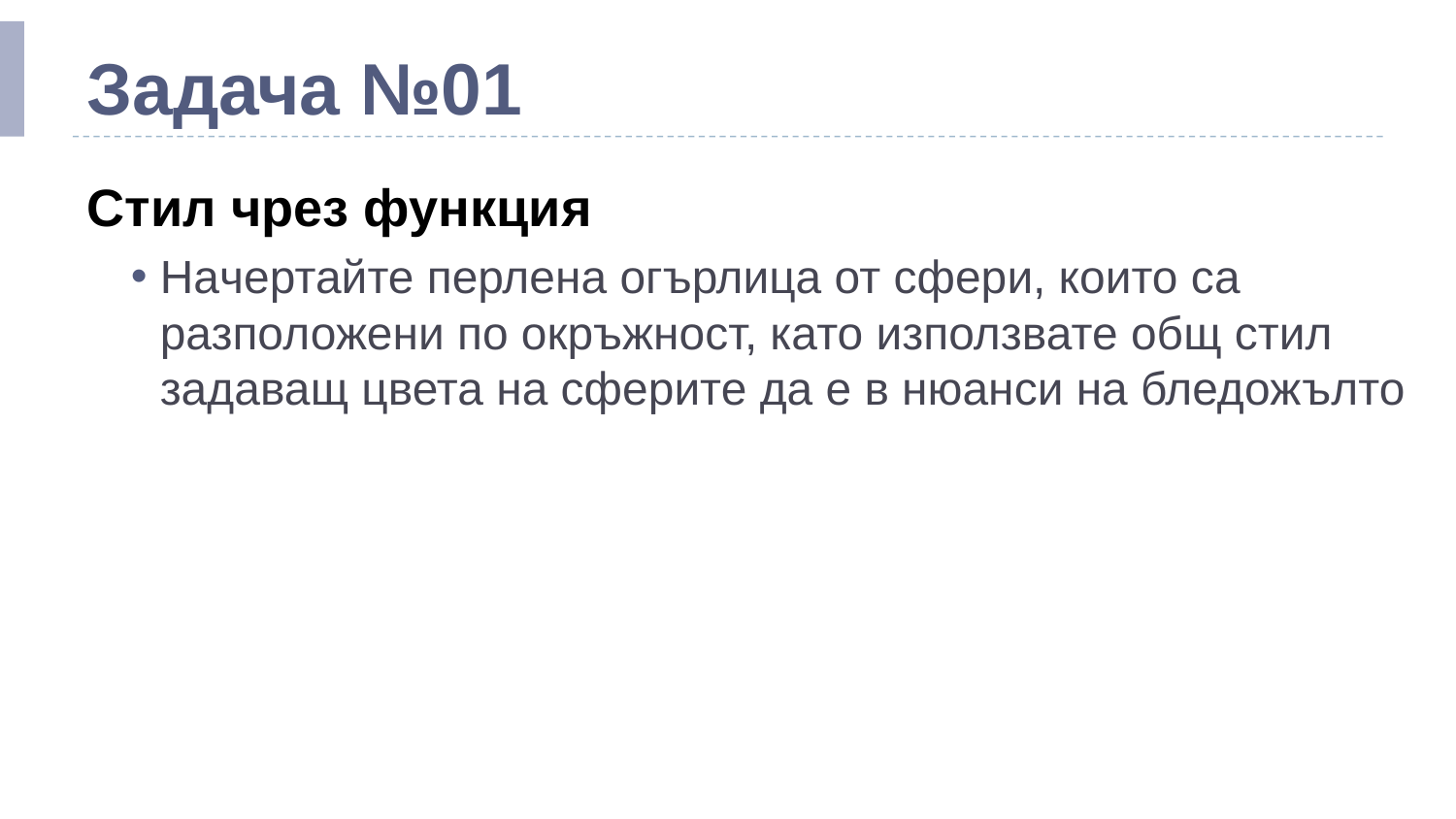

# Задача №01
Стил чрез функция
Haчертайте перлена огърлица от сфери, които са разположени по окръжност, като използвате общ стил задаващ цвета на сферите да е в нюанси на бледожълто